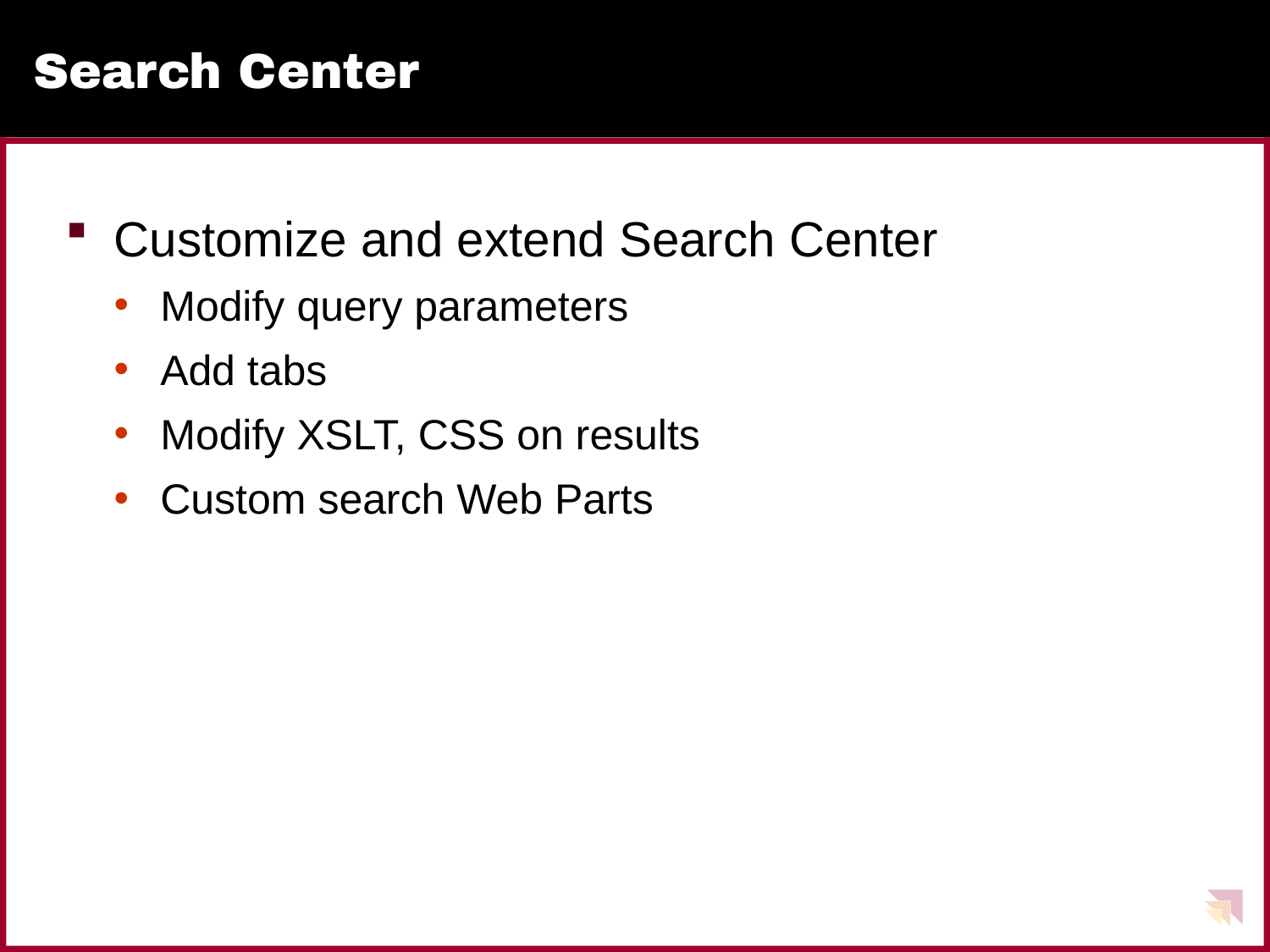

# Search Center
Customize and extend Search Center
Modify query parameters
Add tabs
Modify XSLT, CSS on results
Custom search Web Parts